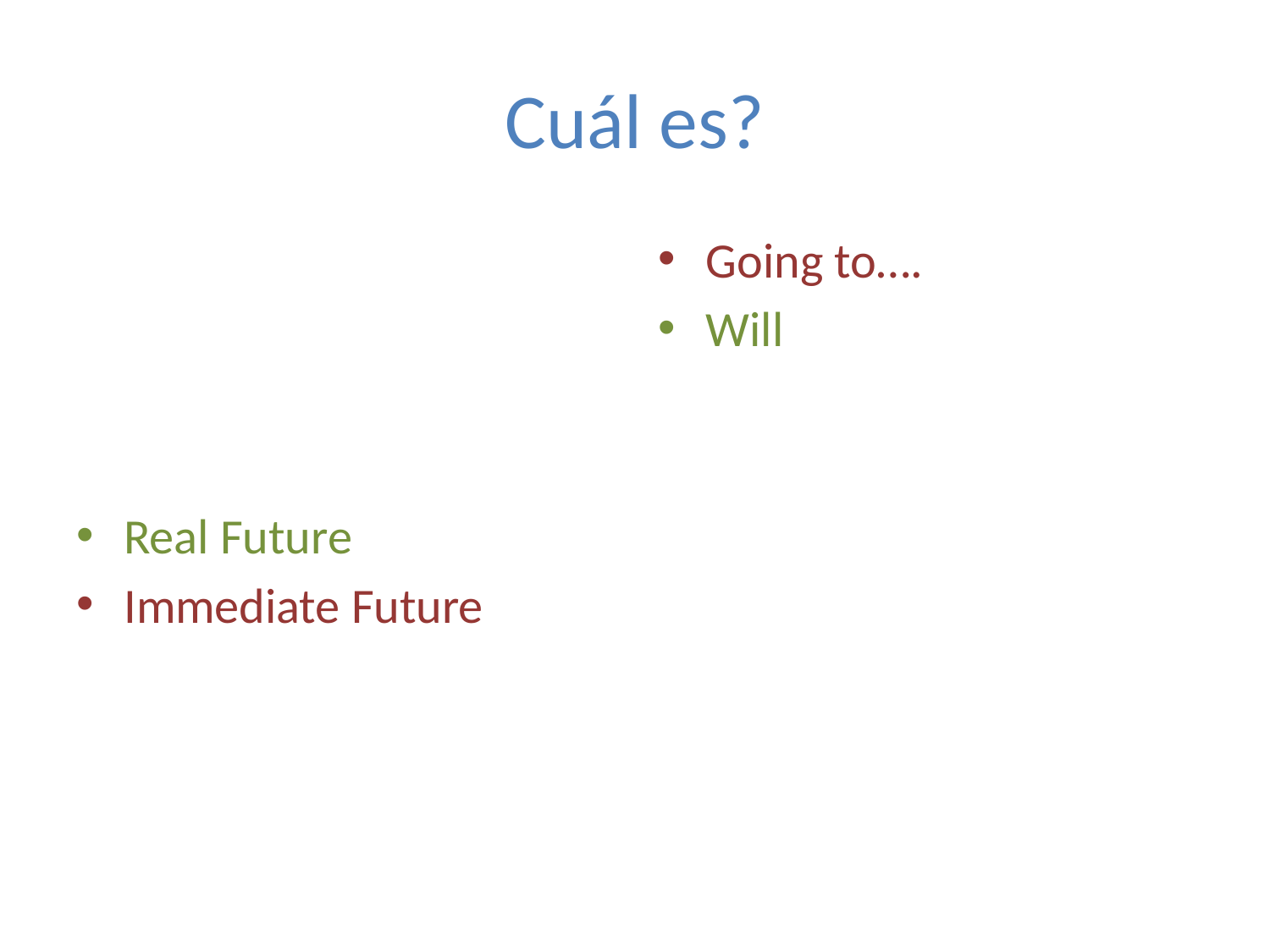

# Cuál es?

Real Future
Immediate Future
Going to….
Will